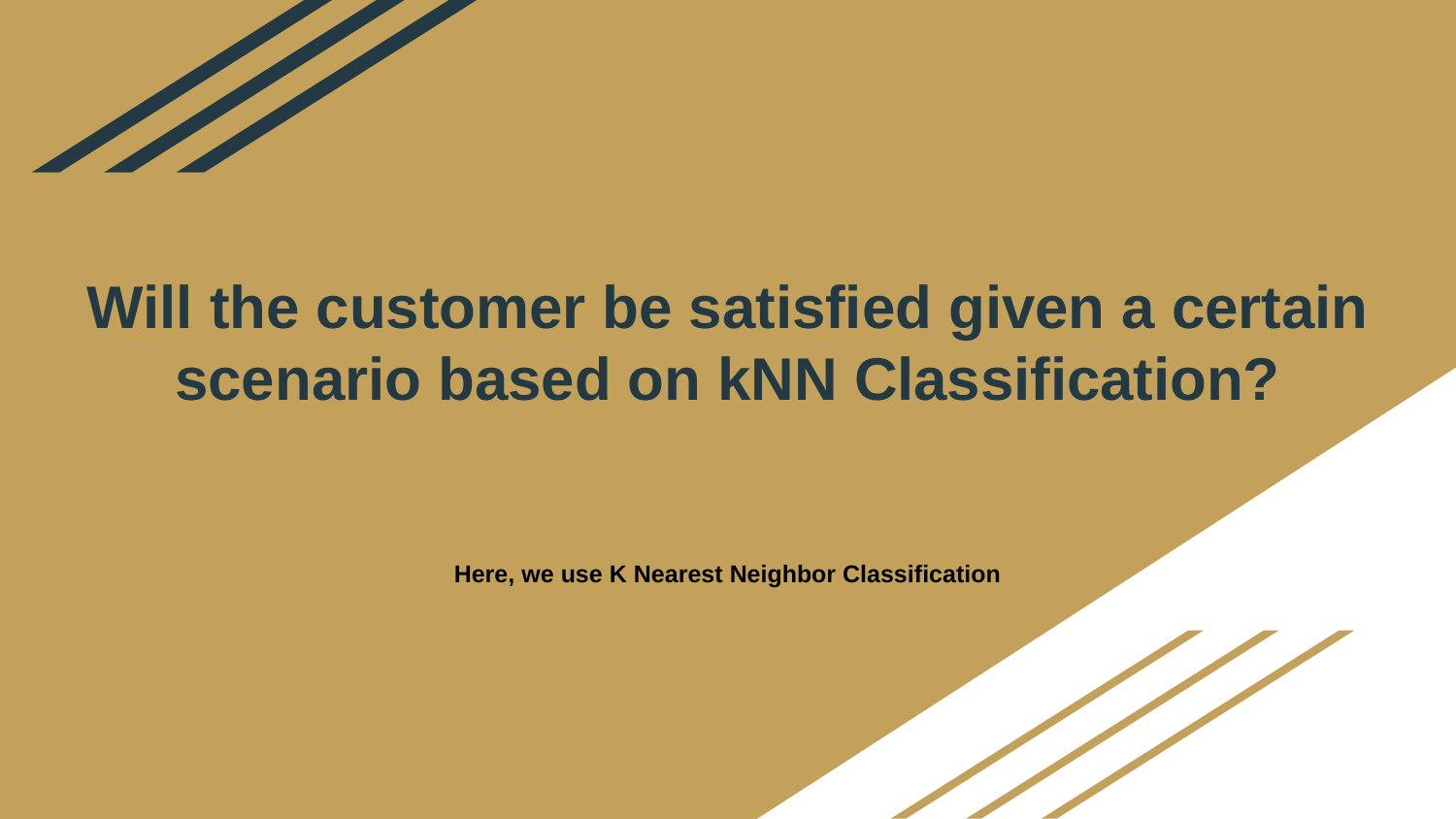

# Will the customer be satisfied given a certain scenario based on kNN Classification?
Here, we use K Nearest Neighbor Classification